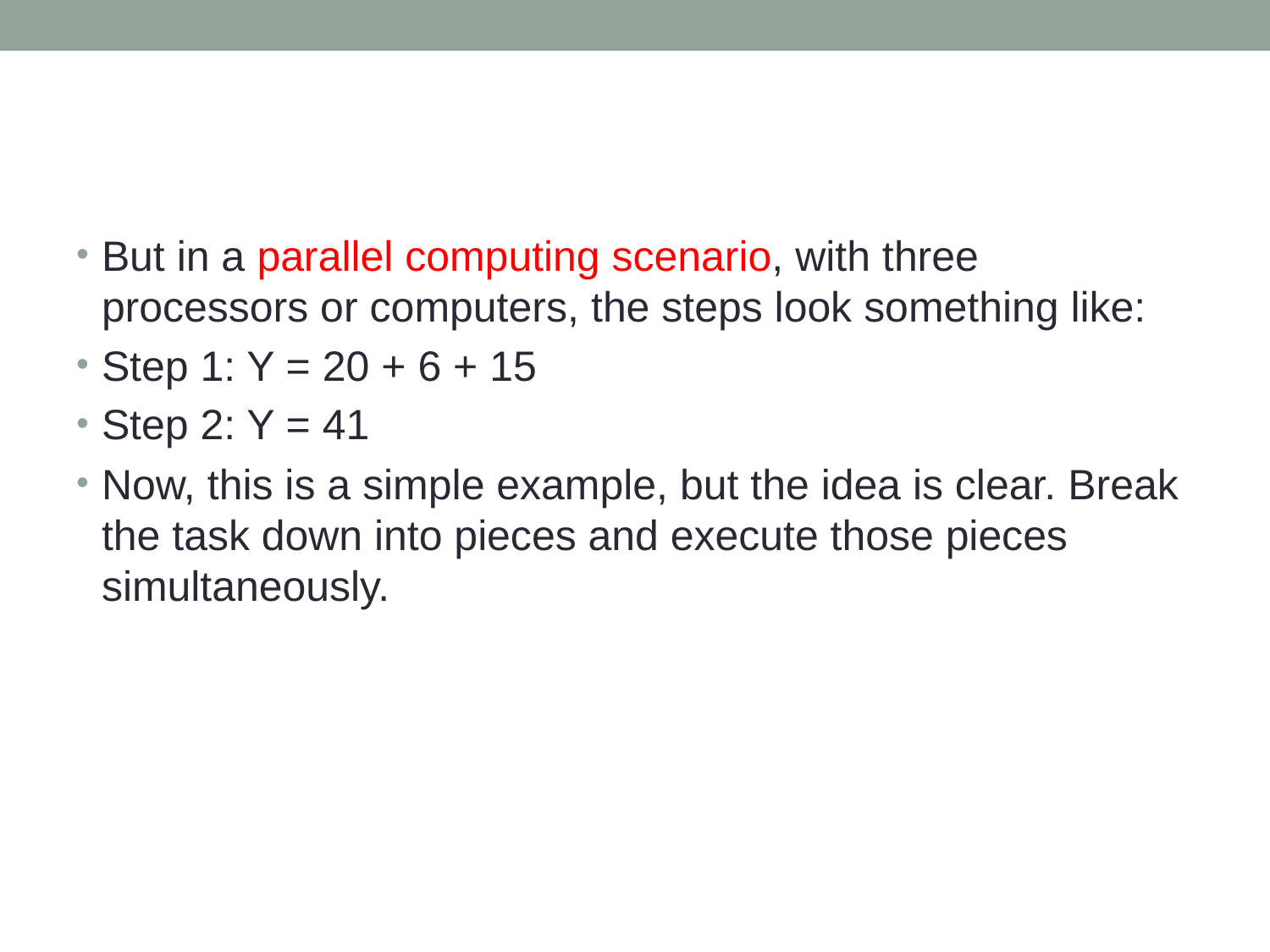

#
But in a parallel computing scenario, with three processors or computers, the steps look something like:
Step 1: Y = 20 + 6 + 15
Step 2: Y = 41
Now, this is a simple example, but the idea is clear. Break the task down into pieces and execute those pieces simultaneously.